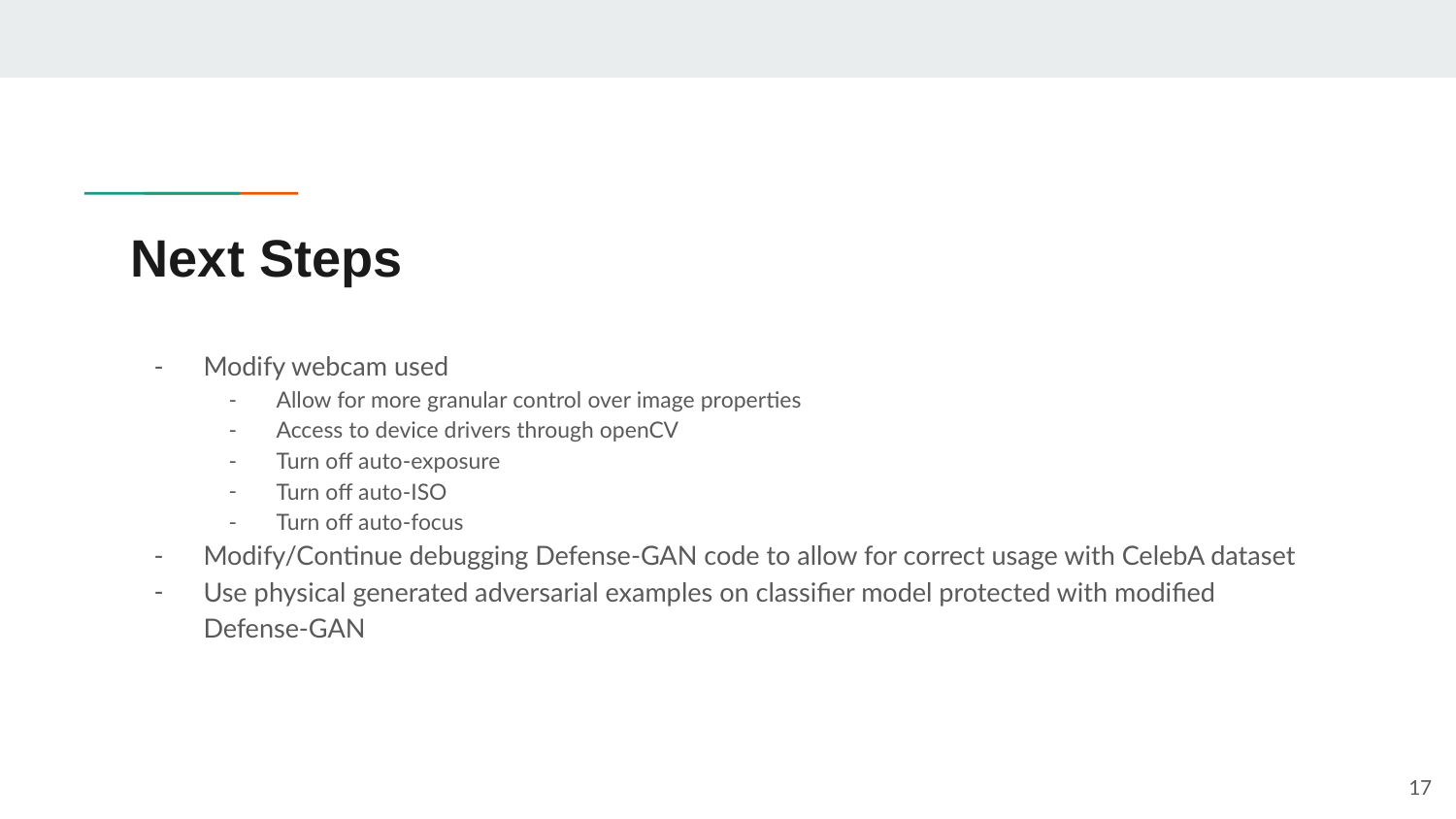

# Next Steps
Modify webcam used
Allow for more granular control over image properties
Access to device drivers through openCV
Turn off auto-exposure
Turn off auto-ISO
Turn off auto-focus
Modify/Continue debugging Defense-GAN code to allow for correct usage with CelebA dataset
Use physical generated adversarial examples on classifier model protected with modified Defense-GAN
17